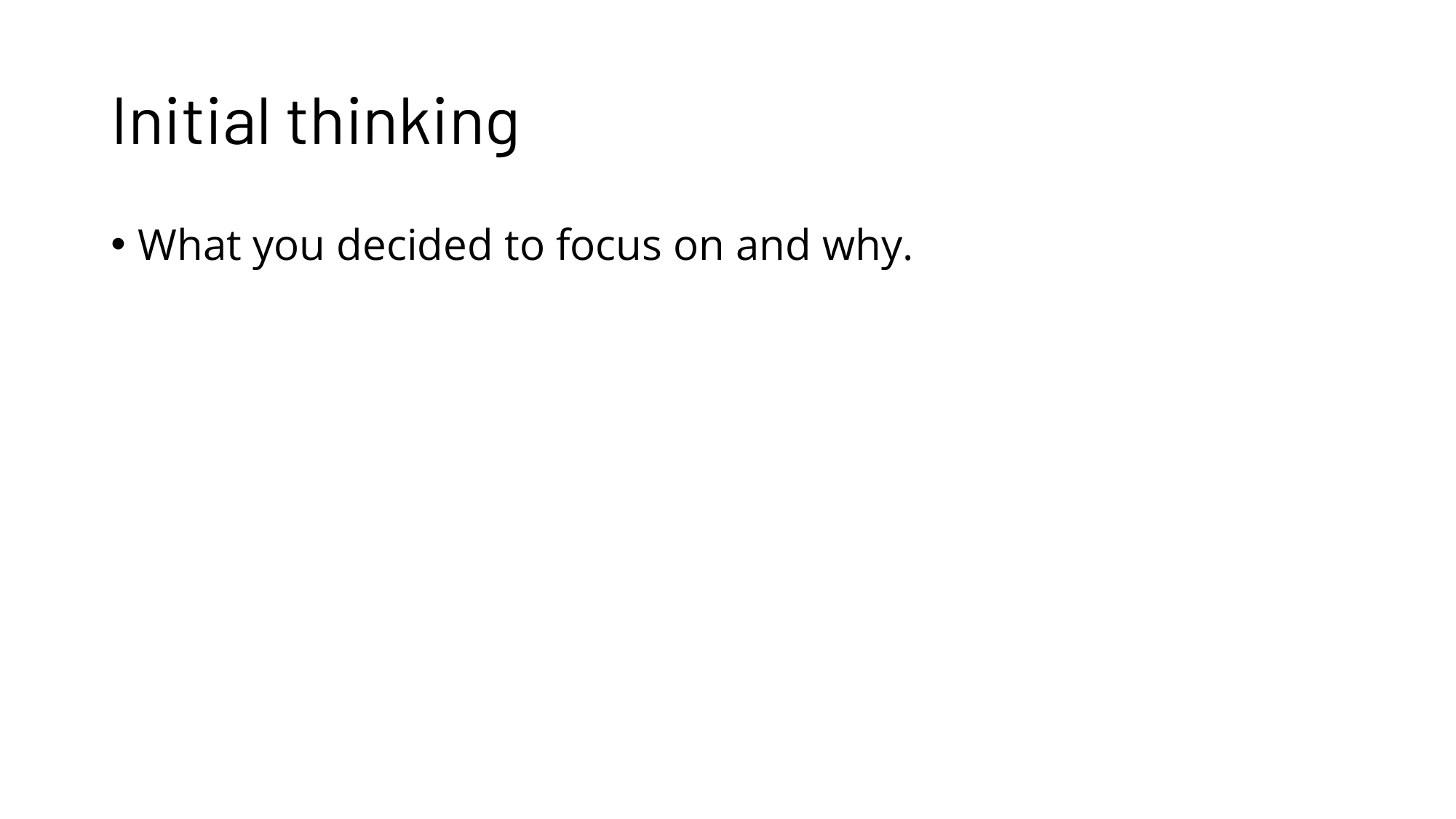

# Initial thinking
What you decided to focus on and why.